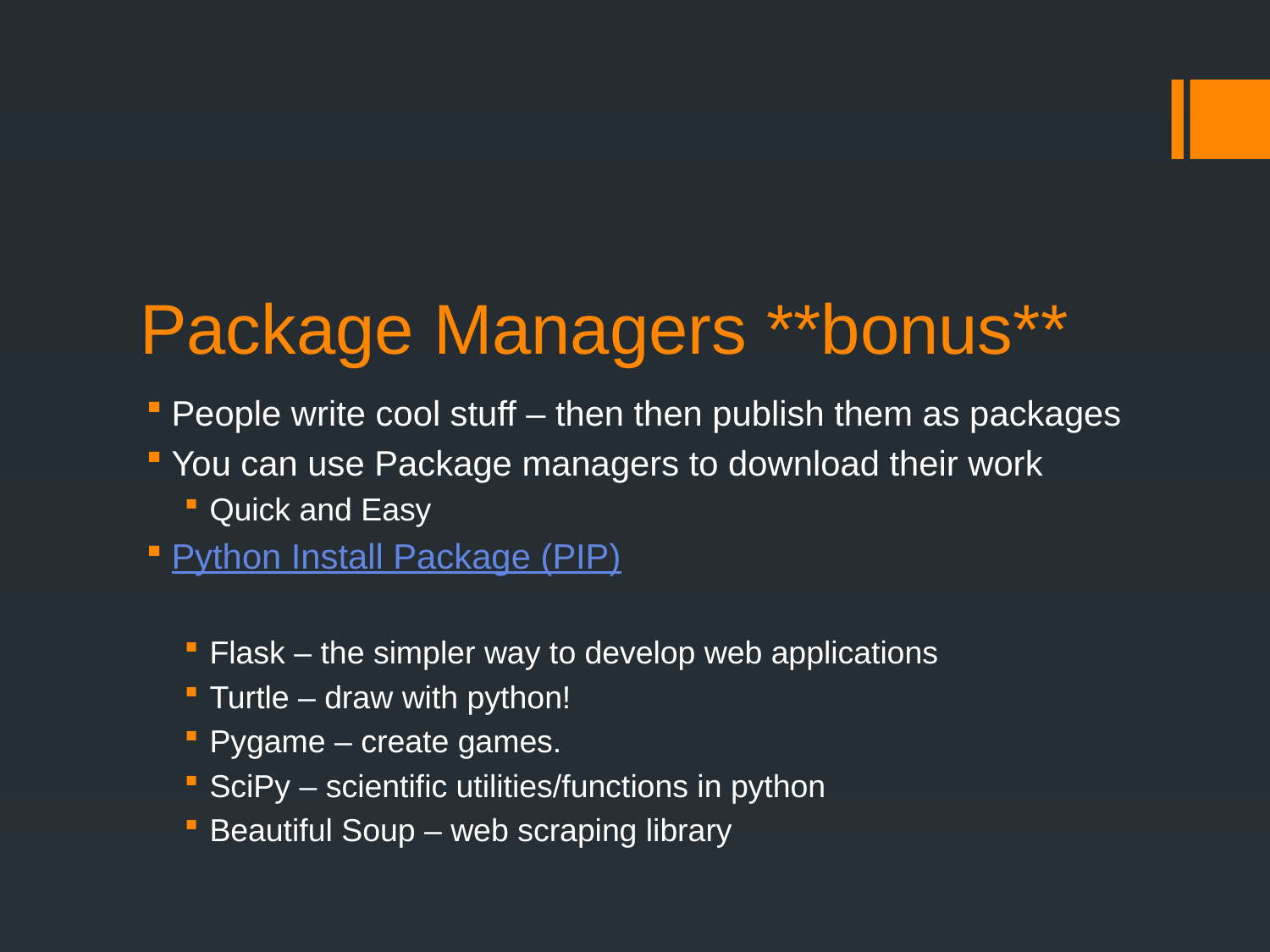

# Package Managers **bonus**
People write cool stuff – then then publish them as packages
You can use Package managers to download their work
Quick and Easy
Python Install Package (PIP)

Flask – the simpler way to develop web applications
Turtle – draw with python!
Pygame – create games.
SciPy – scientific utilities/functions in python
Beautiful Soup – web scraping library